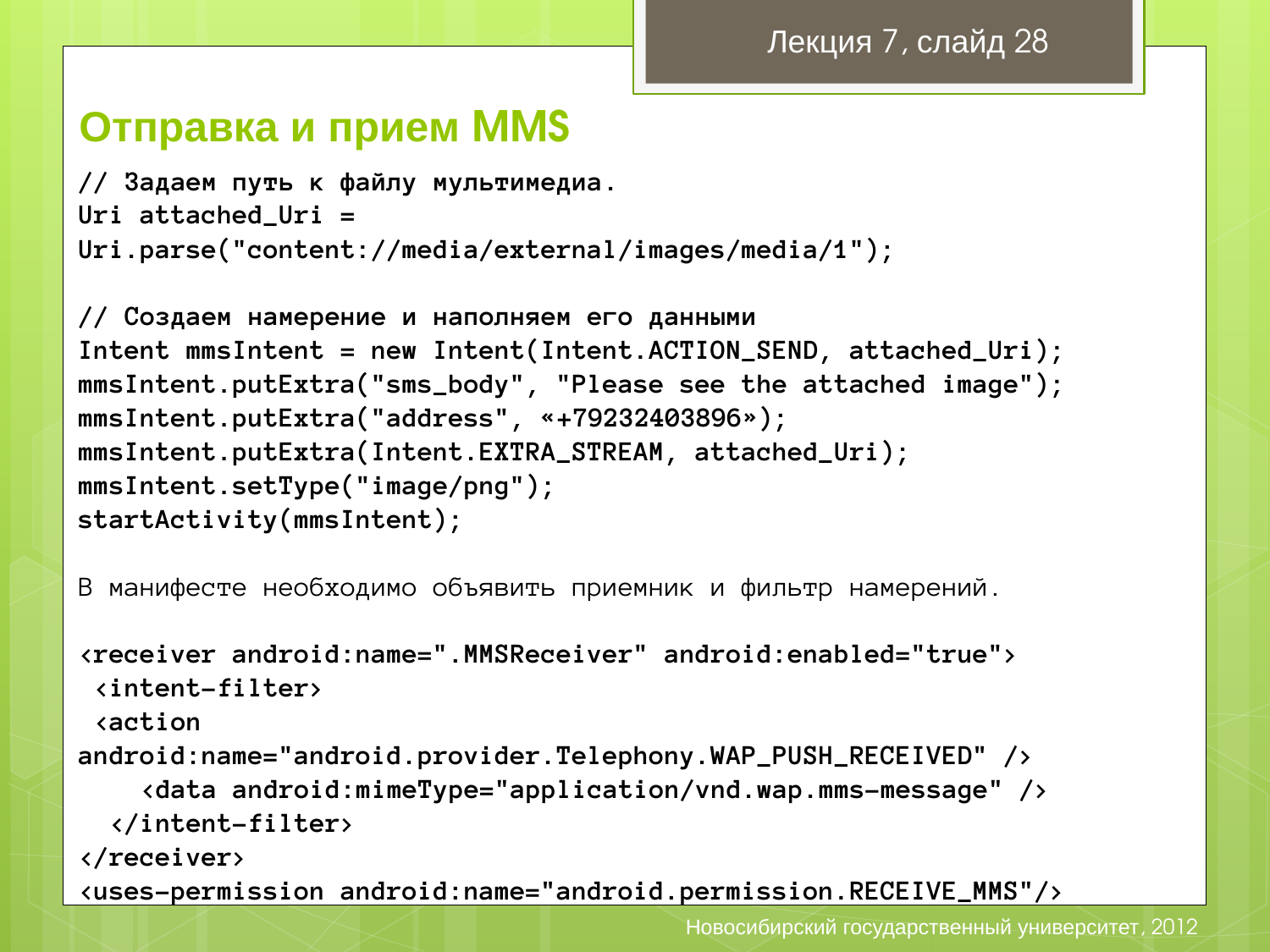

Лекция 7, слайд 28
Отправка и прием MMS
// Задаем путь к файлу мультимедиа.
Uri attached_Uri = Uri.parse("content://media/external/images/media/1");

// Создаем намерение и наполняем его данными
Intent mmsIntent = new Intent(Intent.ACTION_SEND, attached_Uri);
mmsIntent.putExtra("sms_body", "Please see the attached image");
mmsIntent.putExtra("address", «+79232403896»);
mmsIntent.putExtra(Intent.EXTRA_STREAM, attached_Uri);
mmsIntent.setType("image/png");
startActivity(mmsIntent);

В манифесте необходимо объявить приемник и фильтр намерений.

<receiver android:name=".MMSReceiver" android:enabled="true"> 
 <intent-filter>
 <action android:name="android.provider.Telephony.WAP_PUSH_RECEIVED" />
    <data android:mimeType="application/vnd.wap.mms-message" />
  </intent-filter>
</receiver>
<uses-permission android:name="android.permission.RECEIVE_MMS"/>
Новосибирский государственный университет, 2012